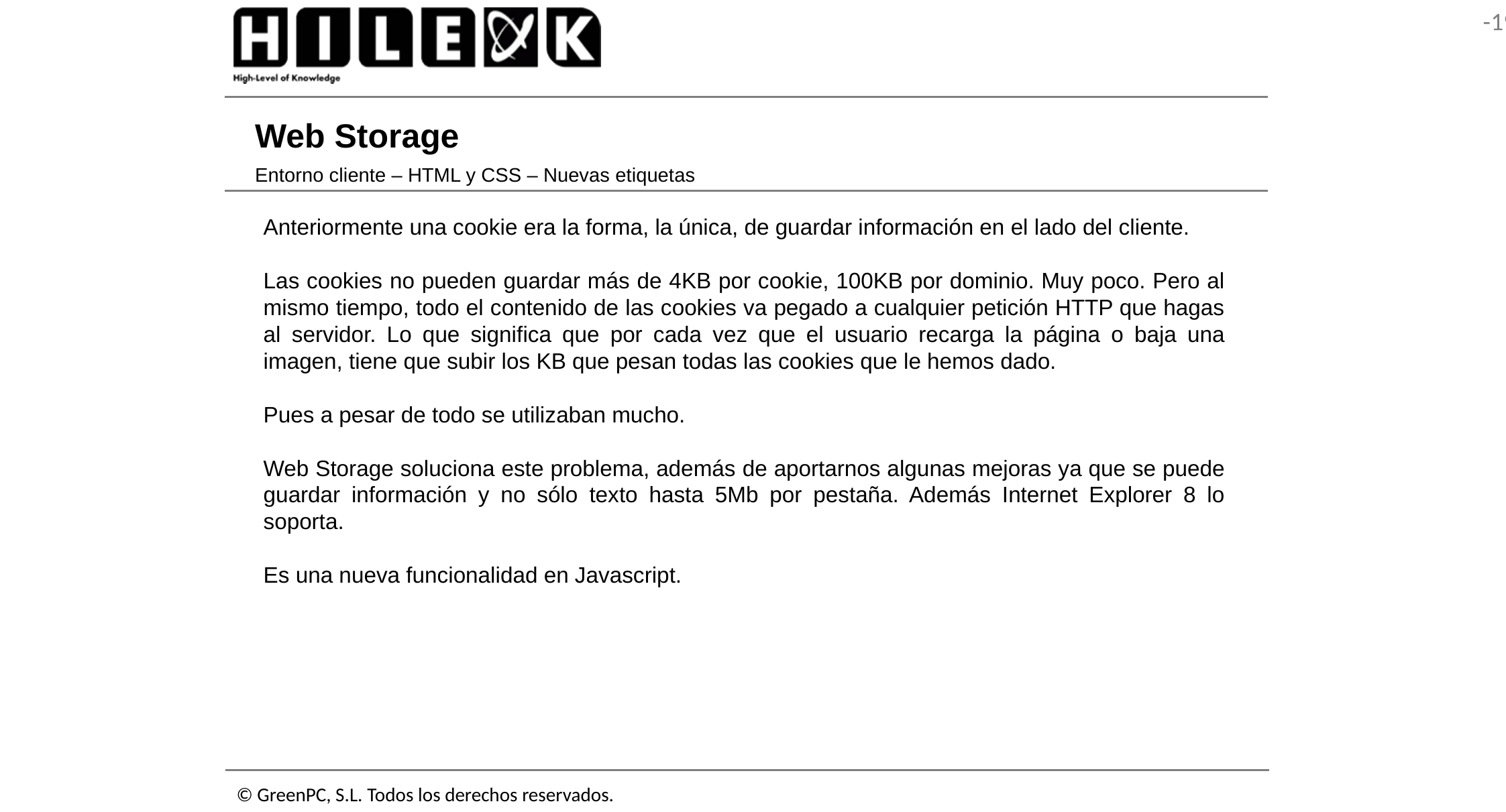

# Web Storage
Entorno cliente – HTML y CSS – Nuevas etiquetas
Anteriormente una cookie era la forma, la única, de guardar información en el lado del cliente.

Las cookies no pueden guardar más de 4KB por cookie, 100KB por dominio. Muy poco. Pero al mismo tiempo, todo el contenido de las cookies va pegado a cualquier petición HTTP que hagas al servidor. Lo que significa que por cada vez que el usuario recarga la página o baja una imagen, tiene que subir los KB que pesan todas las cookies que le hemos dado.

Pues a pesar de todo se utilizaban mucho.

Web Storage soluciona este problema, además de aportarnos algunas mejoras ya que se puede guardar información y no sólo texto hasta 5Mb por pestaña. Además Internet Explorer 8 lo soporta.

Es una nueva funcionalidad en Javascript.